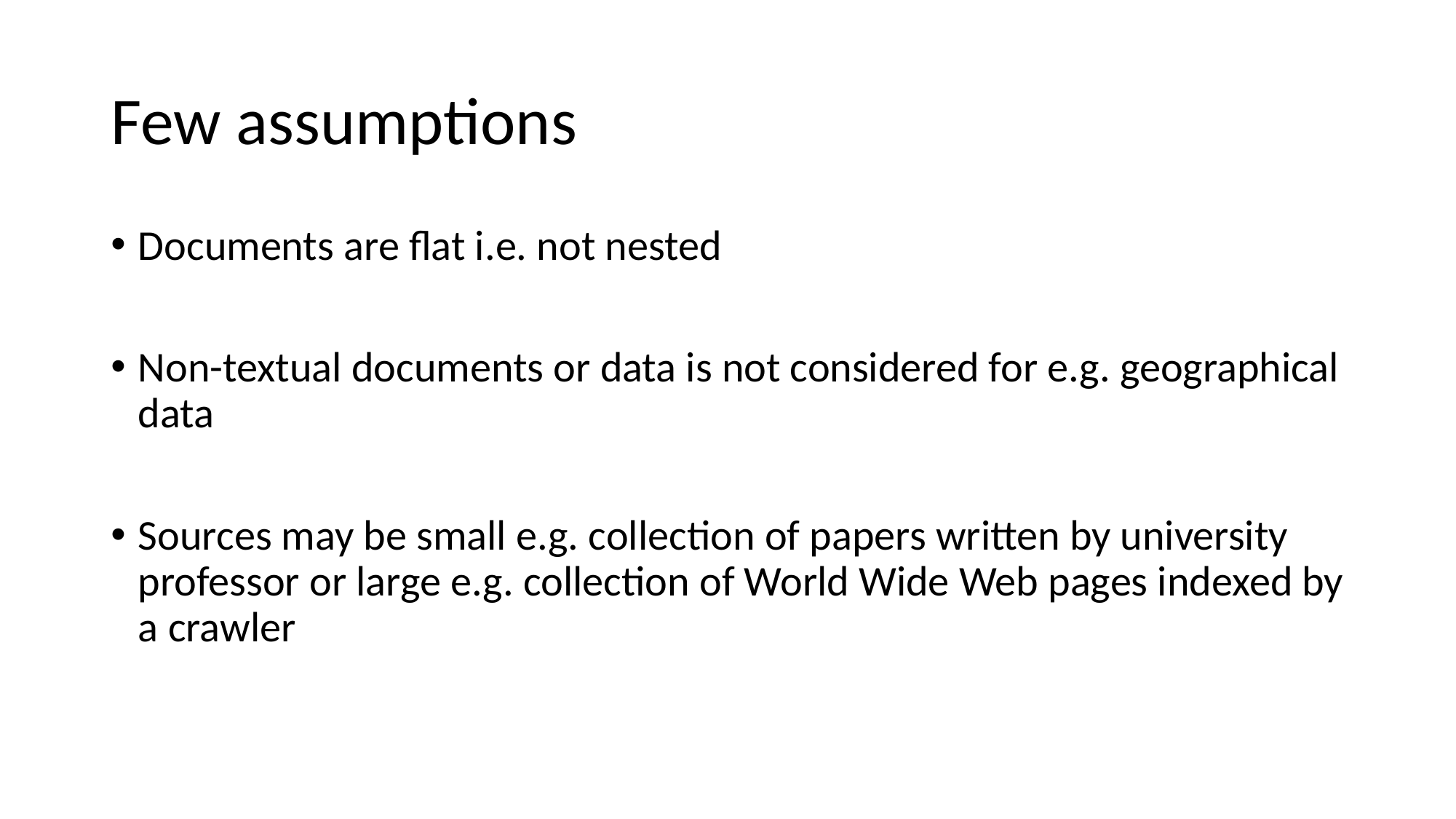

# Few assumptions
Documents are flat i.e. not nested

Non-textual documents or data is not considered for e.g. geographical data

Sources may be small e.g. collection of papers written by university professor or large e.g. collection of World Wide Web pages indexed by a crawler